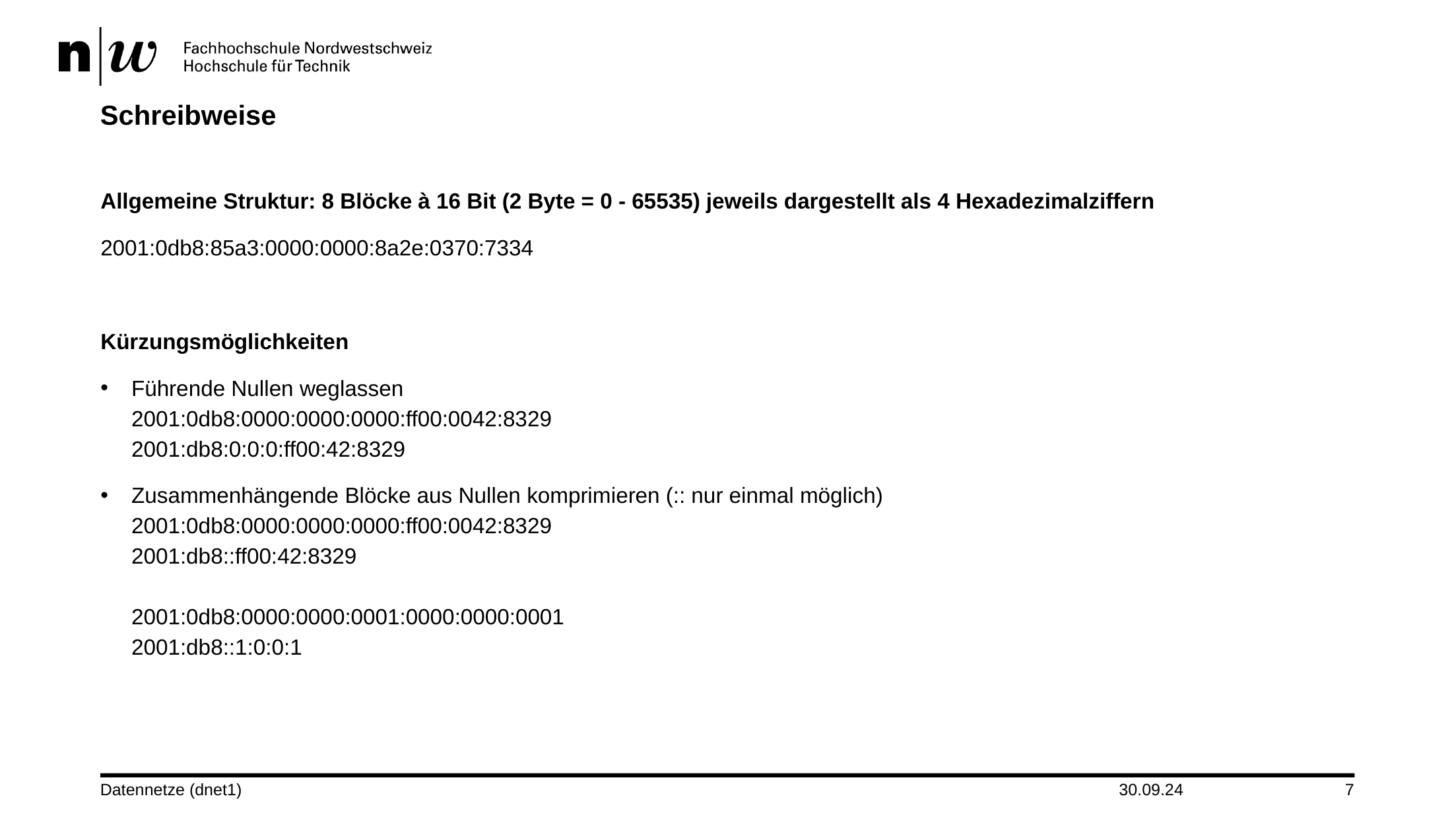

# Schreibweise
Allgemeine Struktur: 8 Blöcke à 16 Bit (2 Byte = 0 - 65535) jeweils dargestellt als 4 Hexadezimalziffern
2001:0db8:85a3:0000:0000:8a2e:0370:7334

Kürzungsmöglichkeiten
Führende Nullen weglassen
2001:0db8:0000:0000:0000:ff00:0042:8329
2001:db8:0:0:0:ff00:42:8329
Zusammenhängende Blöcke aus Nullen komprimieren (:: nur einmal möglich)
2001:0db8:0000:0000:0000:ff00:0042:8329
2001:db8::ff00:42:8329
2001:0db8:0000:0000:0001:0000:0000:0001
2001:db8::1:0:0:1
Datennetze (dnet1)
30.09.24
7